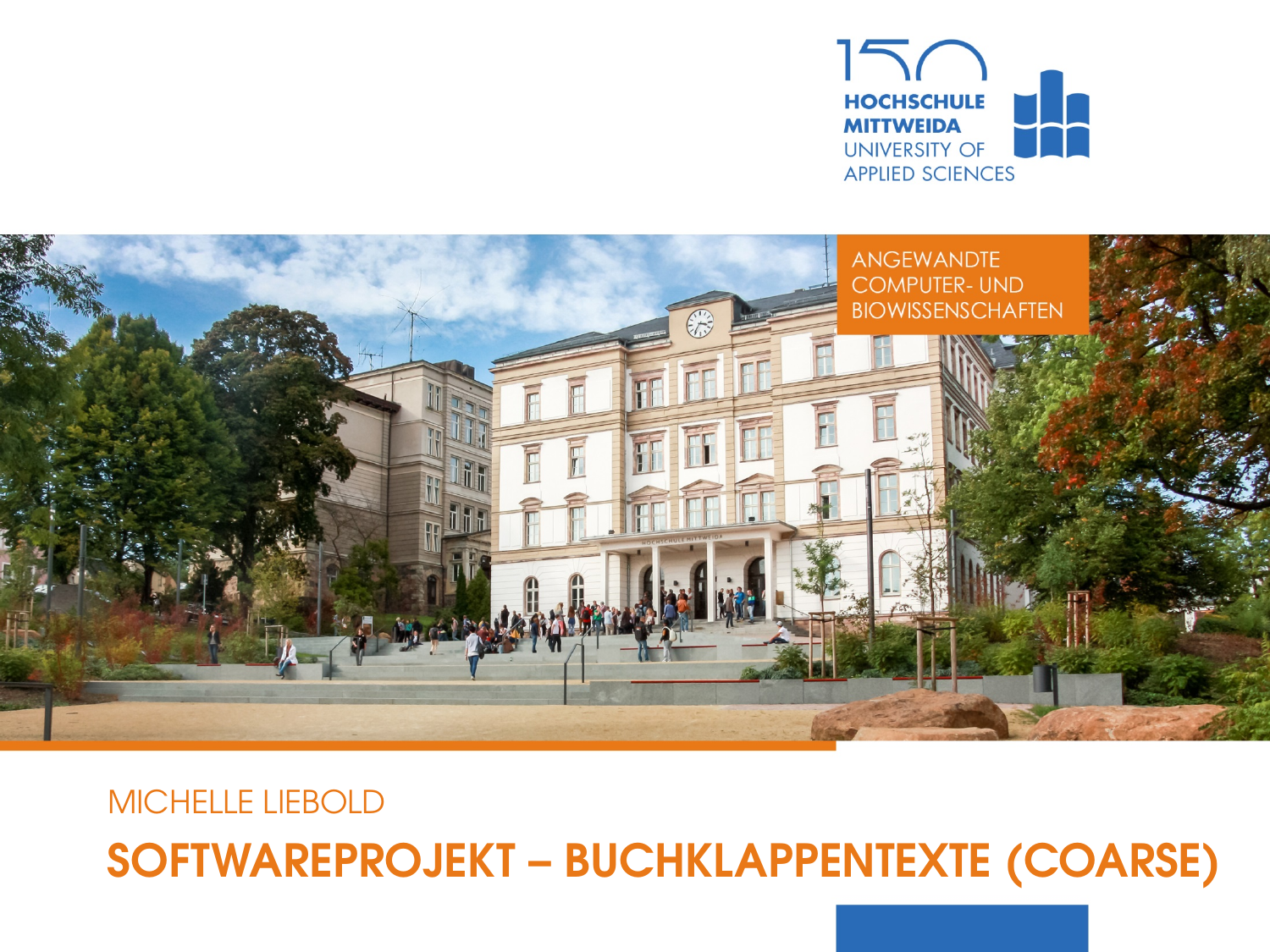

Michelle Liebold
# Softwareprojekt – buchklappentexte (coarse)